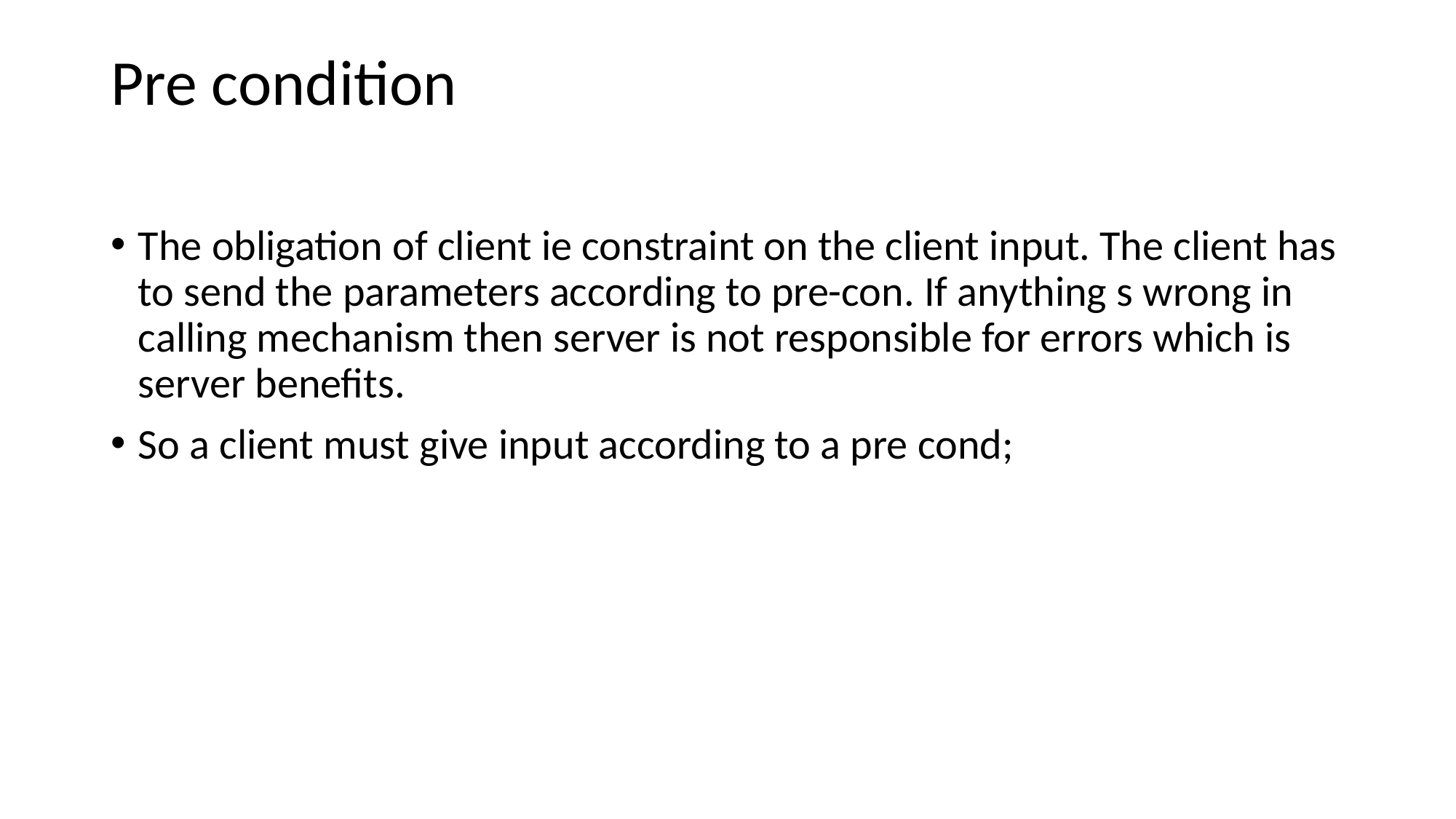

# Pre condition
The obligation of client ie constraint on the client input. The client has to send the parameters according to pre-con. If anything s wrong in calling mechanism then server is not responsible for errors which is server benefits.
So a client must give input according to a pre cond;